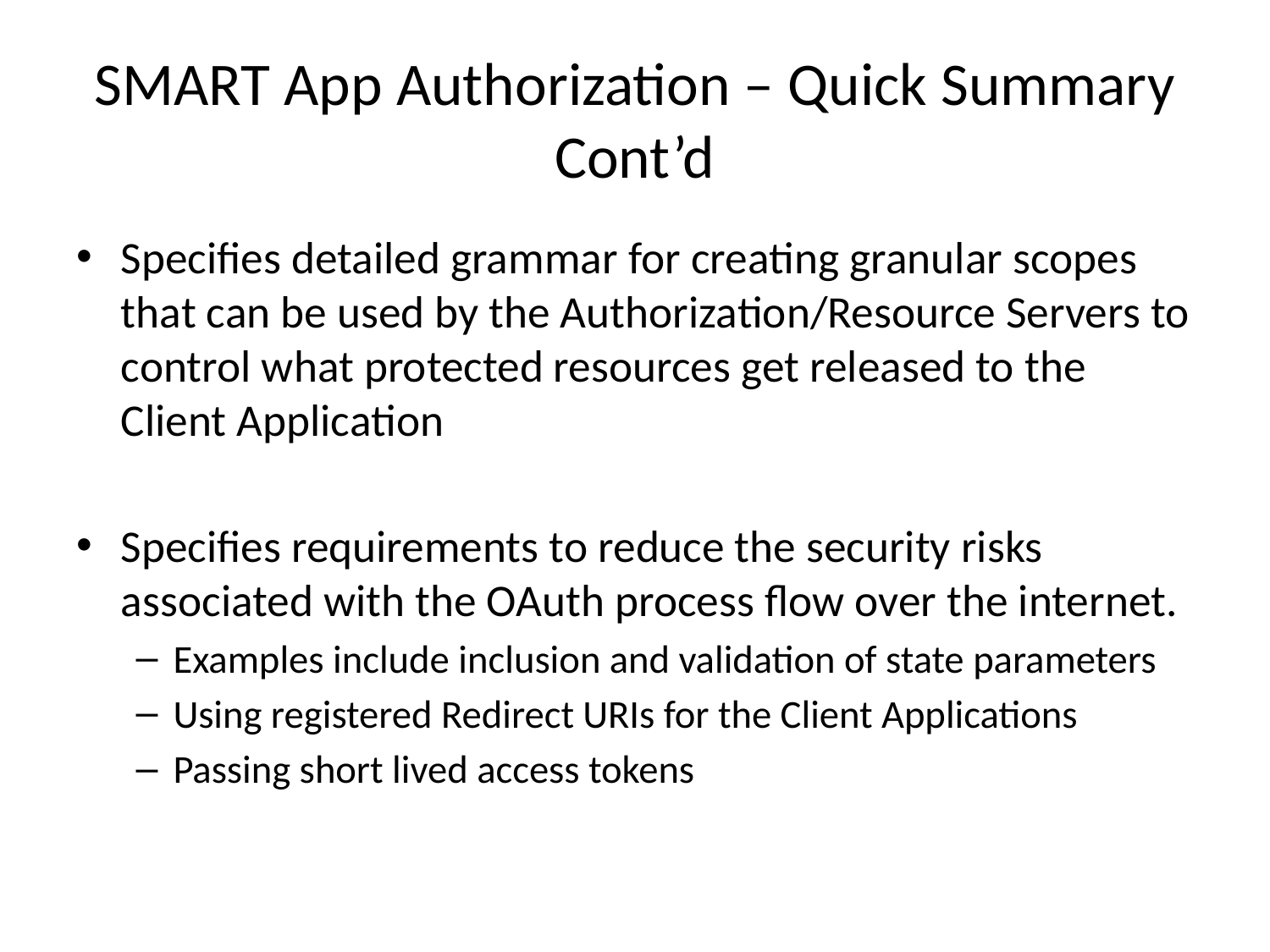

# SMART App Authorization – Quick Summary Cont’d
Specifies detailed grammar for creating granular scopes that can be used by the Authorization/Resource Servers to control what protected resources get released to the Client Application

Specifies requirements to reduce the security risks associated with the OAuth process flow over the internet.
Examples include inclusion and validation of state parameters
Using registered Redirect URIs for the Client Applications
Passing short lived access tokens